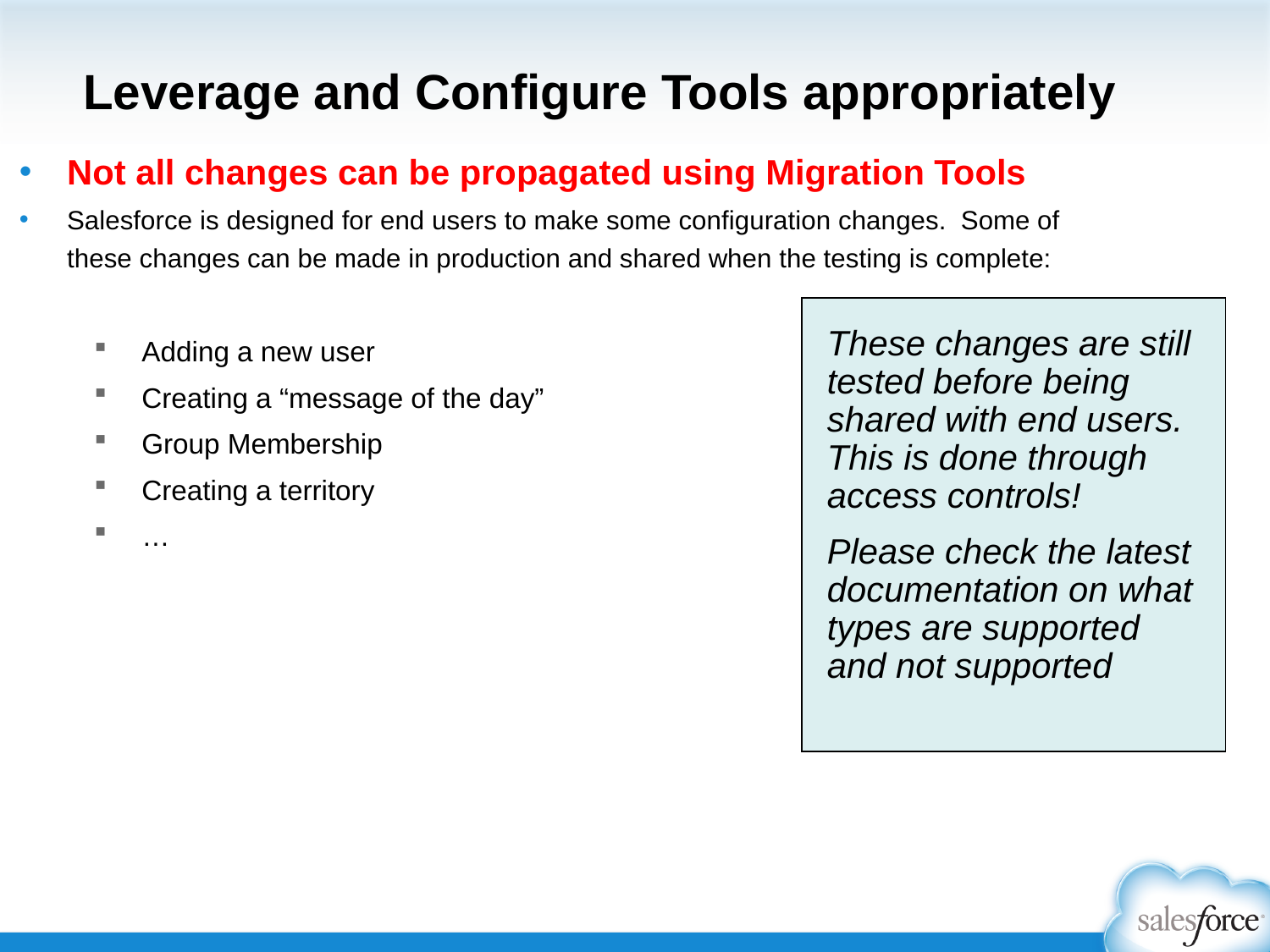

# Leverage and Configure Tools appropriately
Not all changes can be propagated using Migration Tools
Salesforce is designed for end users to make some configuration changes.  Some of these changes can be made in production and shared when the testing is complete:
These changes are still tested before being shared with end users.  This is done through access controls!
Please check the latest documentation on what types are supported and not supported

Adding a new user
Creating a “message of the day”
Group Membership
Creating a territory
…